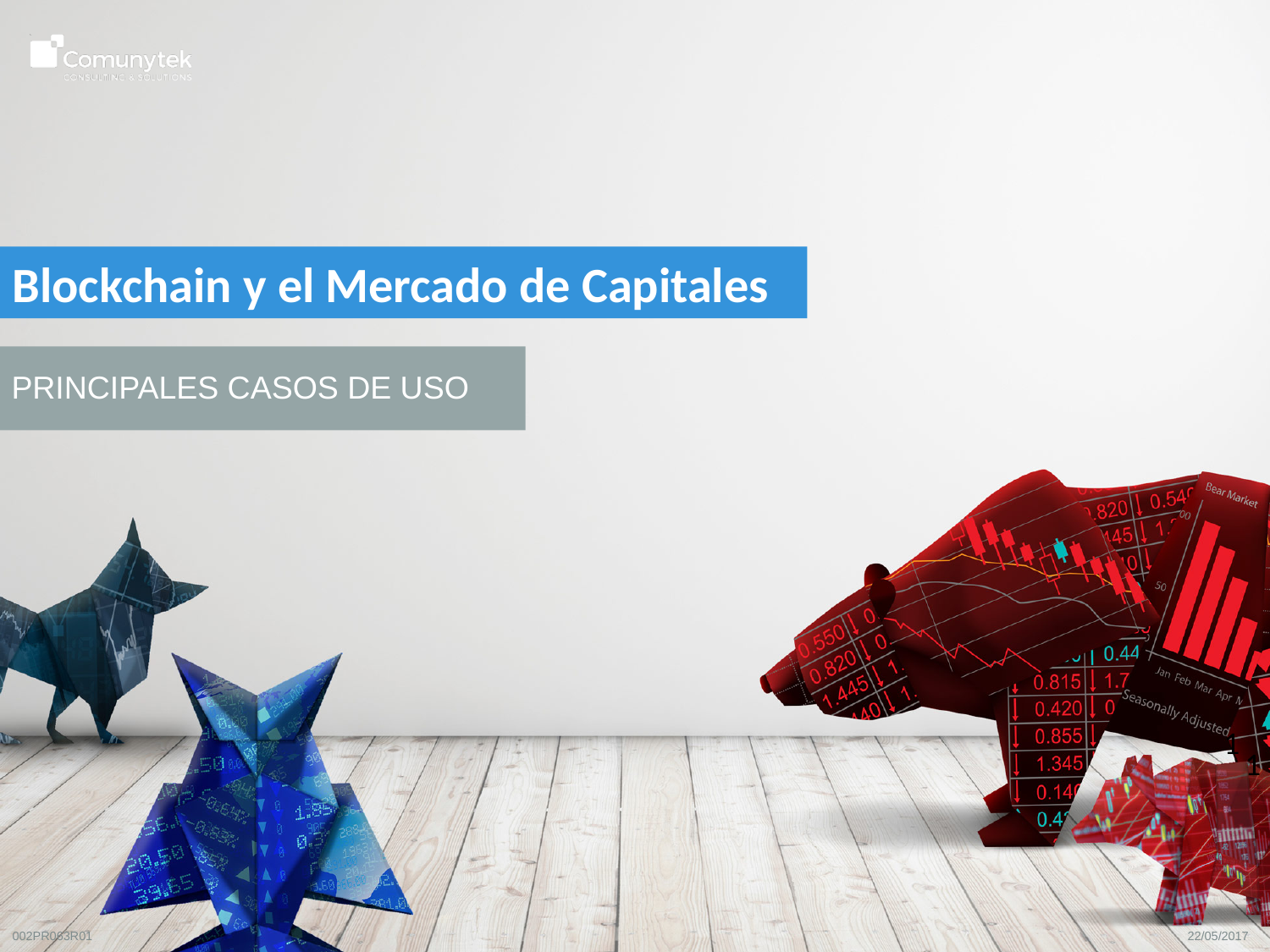

Blockchain y el Mercado de Capitales
PRINCIPALES CASOS DE USO
 1
 1
22/05/2017
002PR063R01